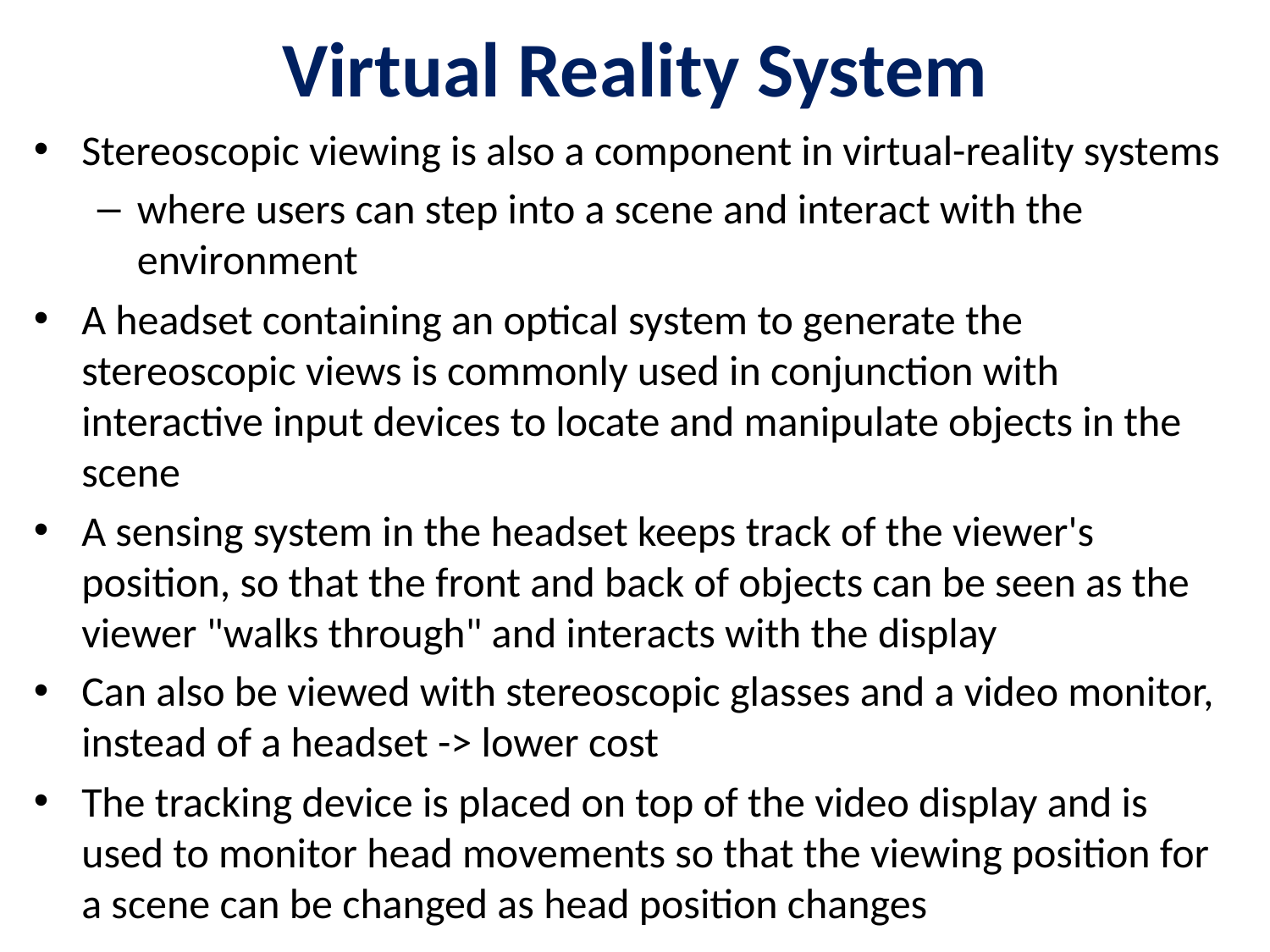

# Virtual Reality System
Stereoscopic viewing is also a component in virtual-reality systems
where users can step into a scene and interact with the environment
A headset containing an optical system to generate the stereoscopic views is commonly used in conjunction with interactive input devices to locate and manipulate objects in the scene
A sensing system in the headset keeps track of the viewer's position, so that the front and back of objects can be seen as the viewer "walks through" and interacts with the display
Can also be viewed with stereoscopic glasses and a video monitor, instead of a headset -> lower cost
The tracking device is placed on top of the video display and is used to monitor head movements so that the viewing position for a scene can be changed as head position changes